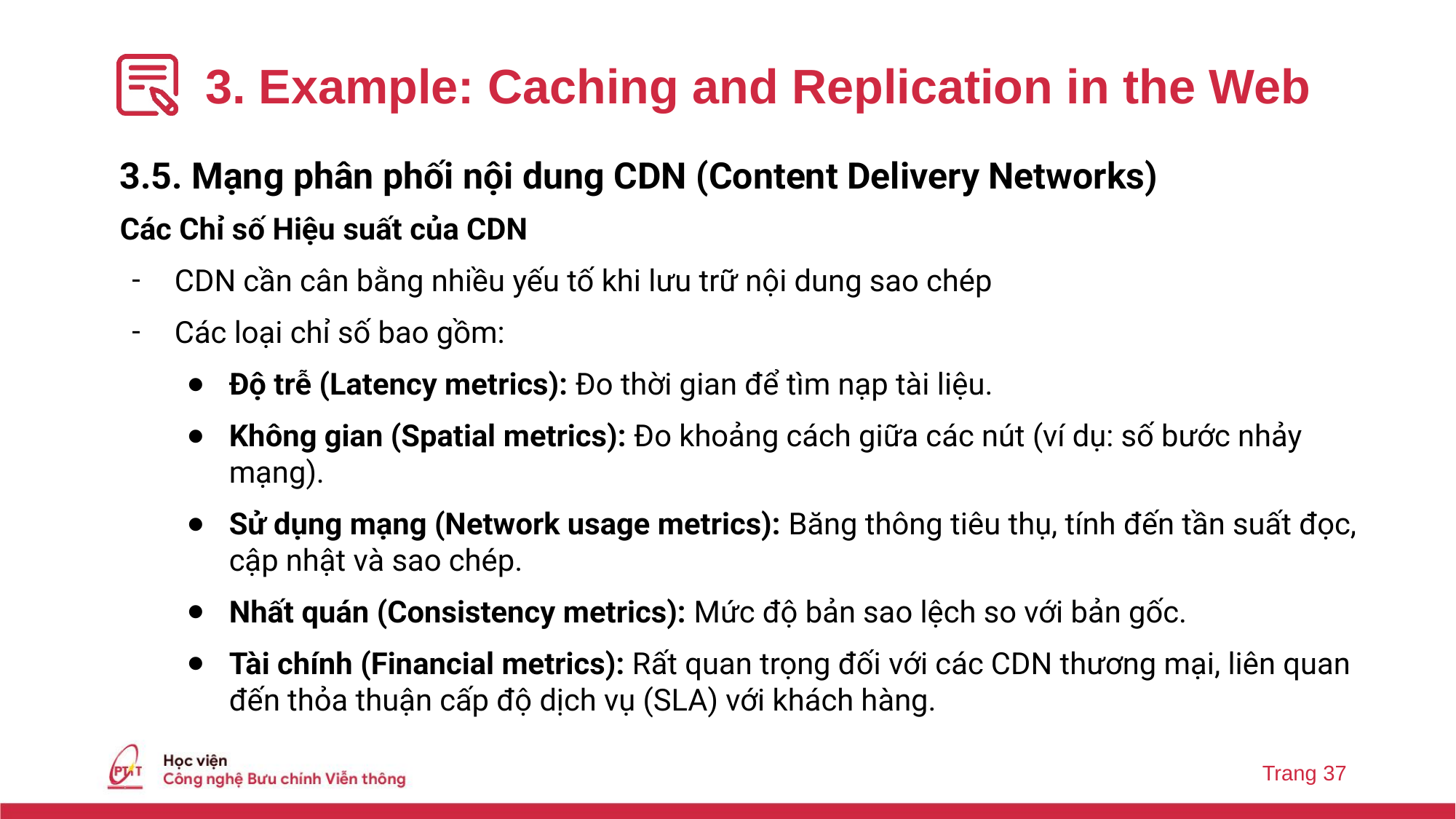

# 3. Example: Caching and Replication in the Web
3.5. Mạng phân phối nội dung CDN (Content Delivery Networks)
Các Chỉ số Hiệu suất của CDN
CDN cần cân bằng nhiều yếu tố khi lưu trữ nội dung sao chép
Các loại chỉ số bao gồm:
Độ trễ (Latency metrics): Đo thời gian để tìm nạp tài liệu.
Không gian (Spatial metrics): Đo khoảng cách giữa các nút (ví dụ: số bước nhảy mạng).
Sử dụng mạng (Network usage metrics): Băng thông tiêu thụ, tính đến tần suất đọc, cập nhật và sao chép.
Nhất quán (Consistency metrics): Mức độ bản sao lệch so với bản gốc.
Tài chính (Financial metrics): Rất quan trọng đối với các CDN thương mại, liên quan đến thỏa thuận cấp độ dịch vụ (SLA) với khách hàng.